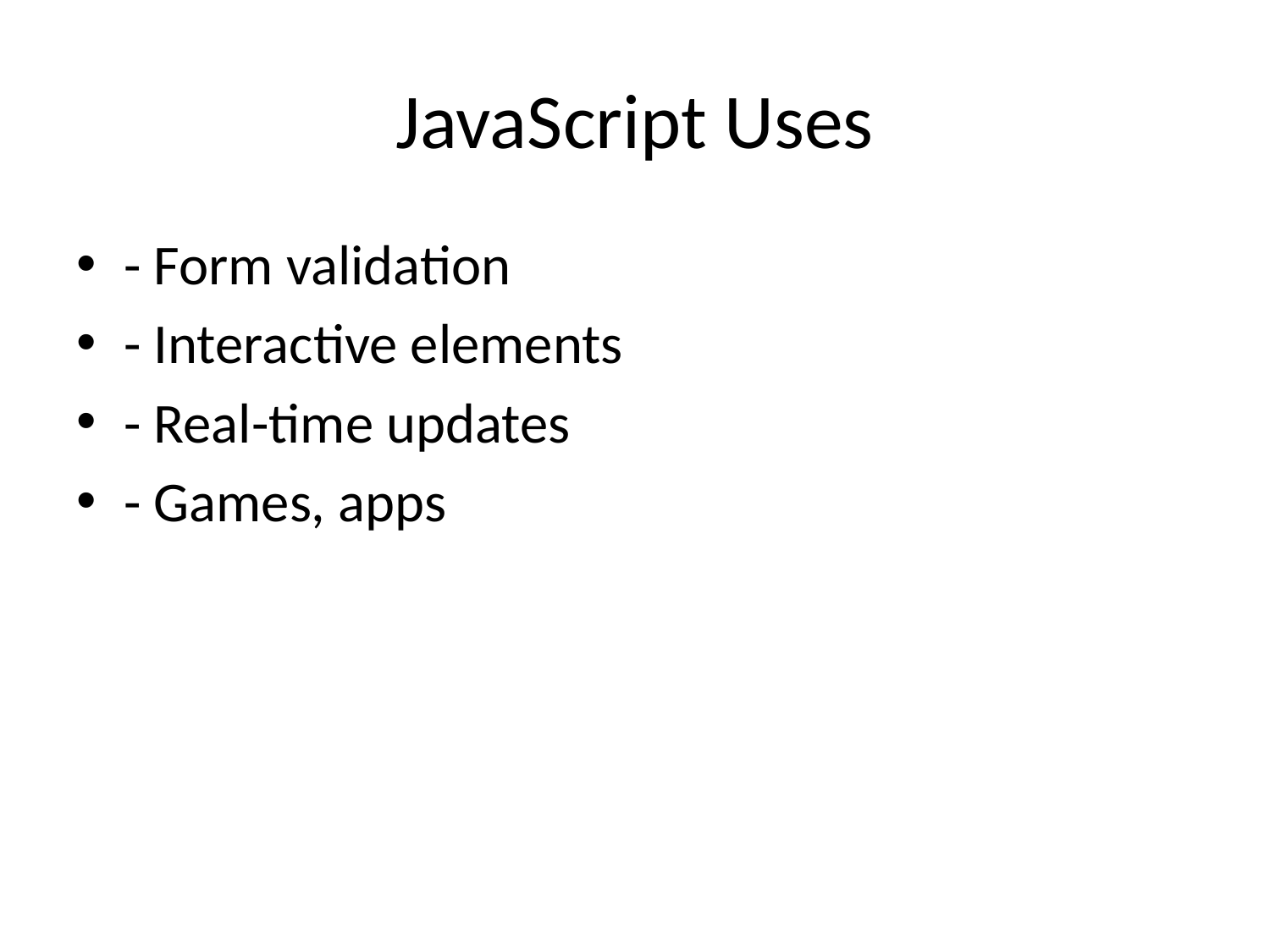

# JavaScript Uses
- Form validation
- Interactive elements
- Real-time updates
- Games, apps